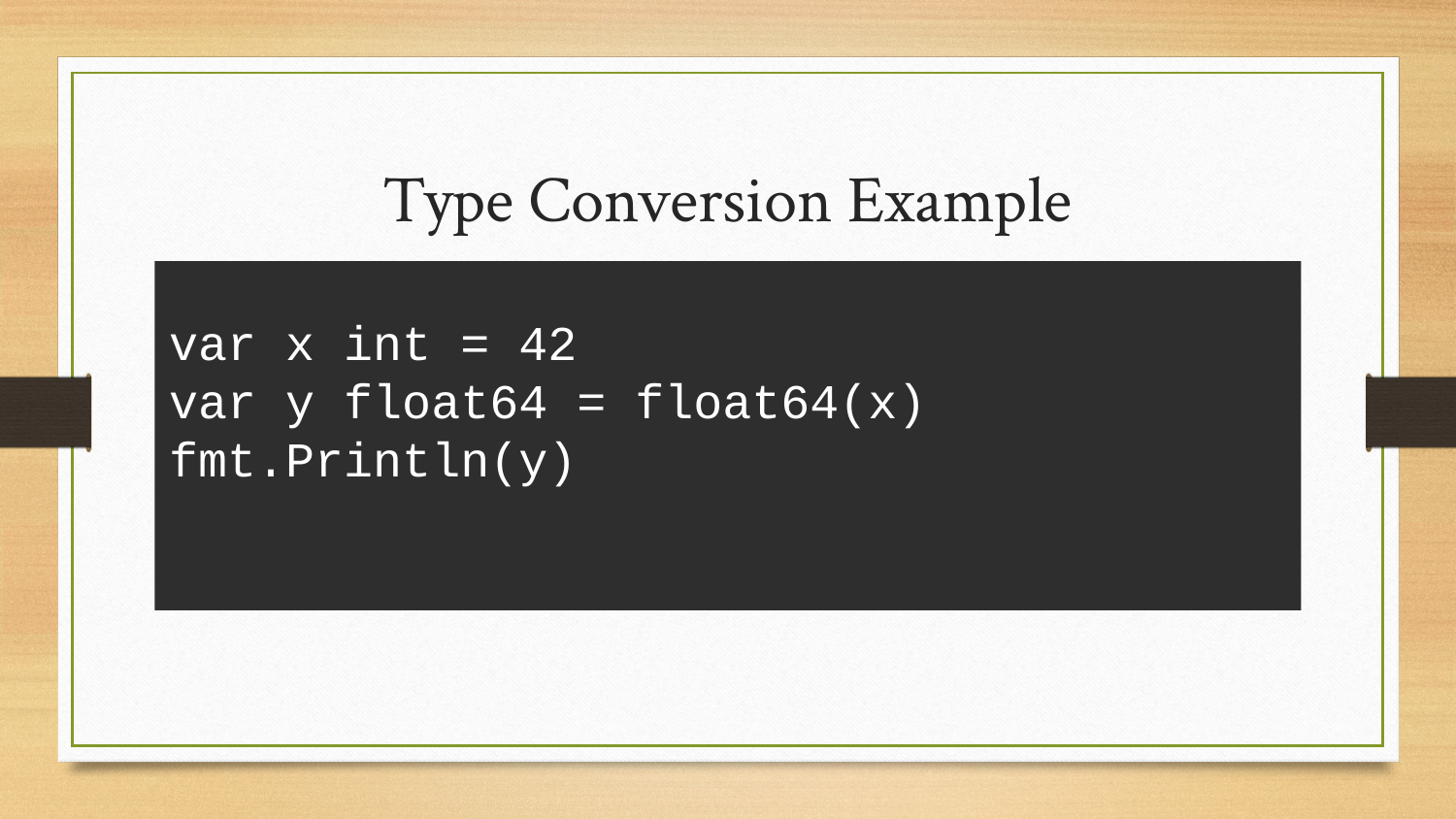

# Type Conversion Example

var x int = 42
var y float64 = float64(x)
fmt.Println(y)